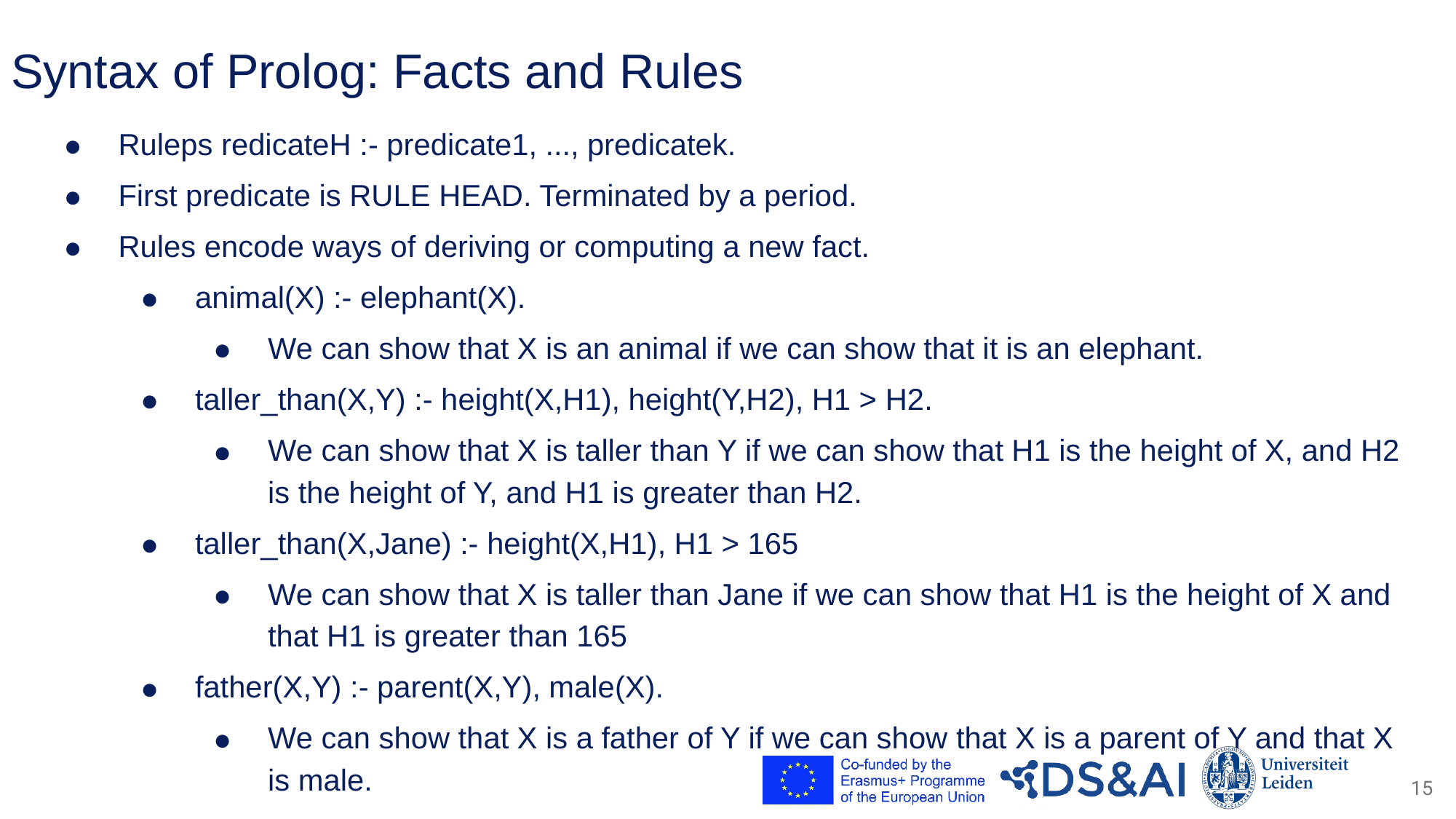

# Syntax of Prolog: Facts and Rules
Ruleps redicateH :- predicate1, ..., predicatek.
First predicate is RULE HEAD. Terminated by a period.
Rules encode ways of deriving or computing a new fact.
animal(X) :- elephant(X).
We can show that X is an animal if we can show that it is an elephant.
taller_than(X,Y) :- height(X,H1), height(Y,H2), H1 > H2.
We can show that X is taller than Y if we can show that H1 is the height of X, and H2 is the height of Y, and H1 is greater than H2.
taller_than(X,Jane) :- height(X,H1), H1 > 165
We can show that X is taller than Jane if we can show that H1 is the height of X and that H1 is greater than 165
father(X,Y) :- parent(X,Y), male(X).
We can show that X is a father of Y if we can show that X is a parent of Y and that X is male.
15